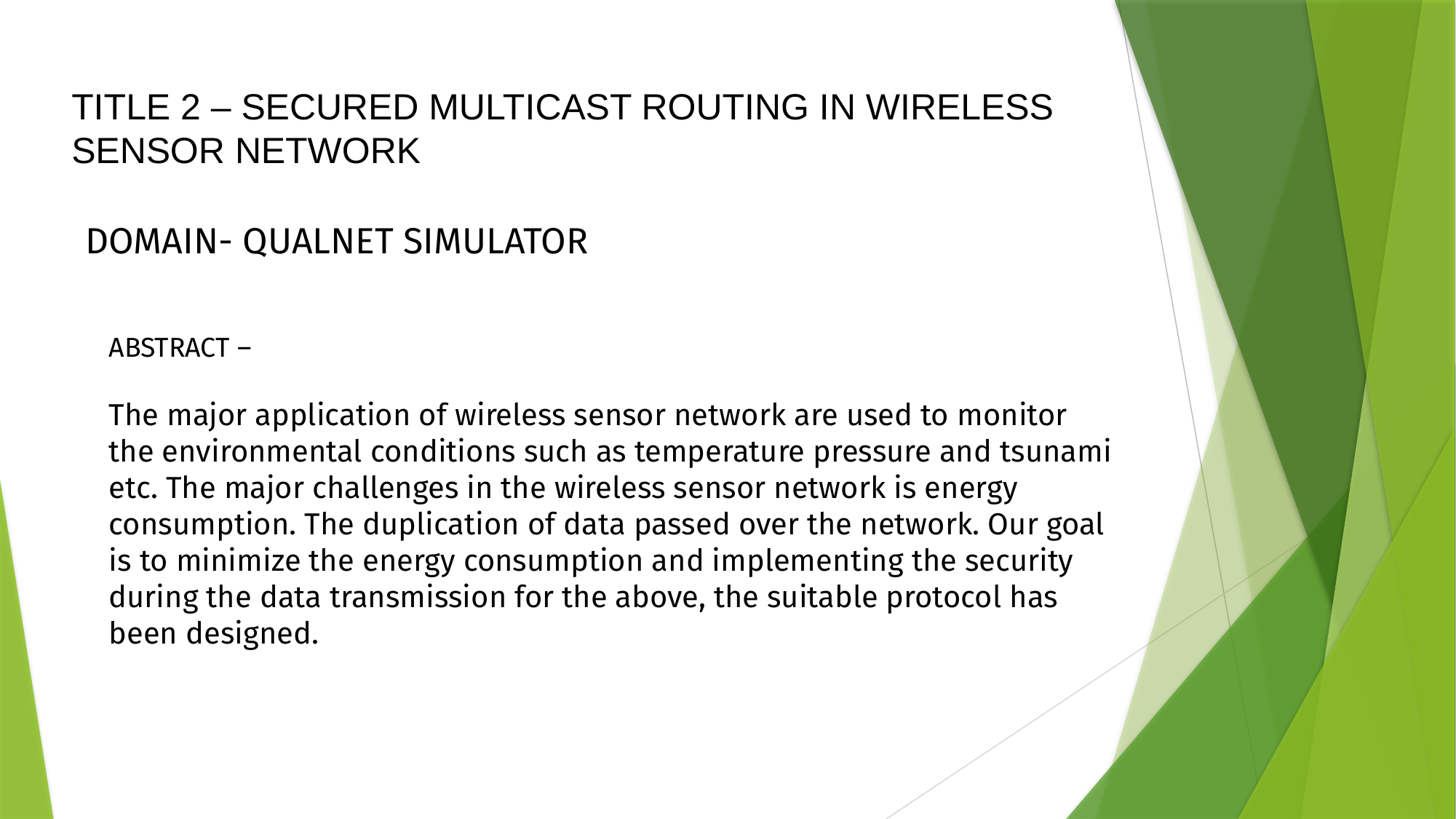

TITLE 2 – SECURED MULTICAST ROUTING IN WIRELESS SENSOR NETWORK
DOMAIN- QUALNET SIMULATOR
ABSTRACT –

The major application of wireless sensor network are used to monitor the environmental conditions such as temperature pressure and tsunami etc. The major challenges in the wireless sensor network is energy consumption. The duplication of data passed over the network. Our goal is to minimize the energy consumption and implementing the security during the data transmission for the above, the suitable protocol has been designed.